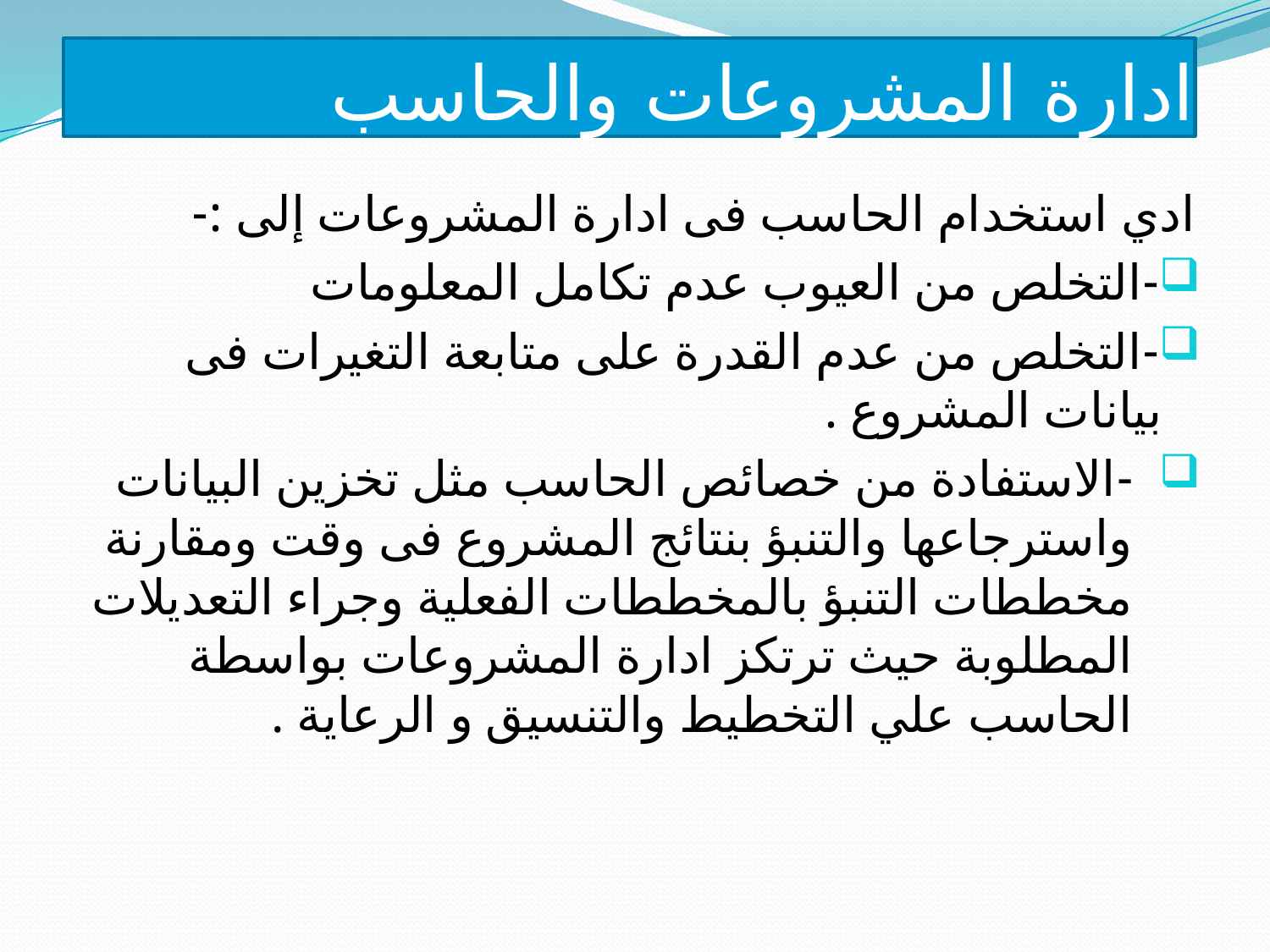

# ادارة المشروعات والحاسب
ادي استخدام الحاسب فى ادارة المشروعات إلى :-
-التخلص من العيوب عدم تكامل المعلومات
-التخلص من عدم القدرة على متابعة التغيرات فى بيانات المشروع .
-الاستفادة من خصائص الحاسب مثل تخزين البيانات واسترجاعها والتنبؤ بنتائج المشروع فى وقت ومقارنة مخططات التنبؤ بالمخططات الفعلية وجراء التعديلات المطلوبة حيث ترتكز ادارة المشروعات بواسطة الحاسب علي التخطيط والتنسيق و الرعاية .